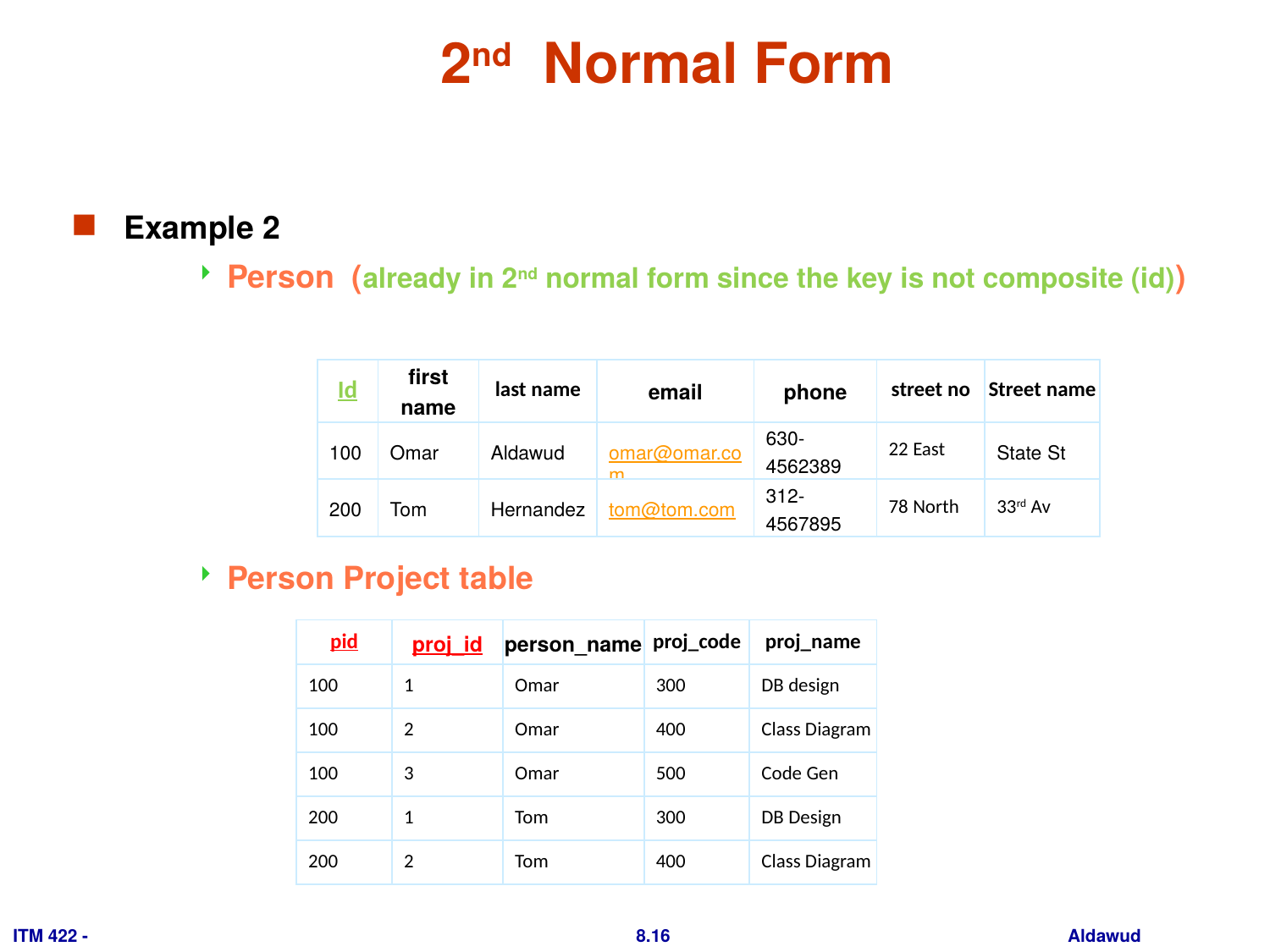

# 2nd  Normal Form
Example 2
Person  (already in 2nd normal form since the key is not composite (id))

Person Project table

| Id | first name | last name | email | phone | street no | Street name |
| --- | --- | --- | --- | --- | --- | --- |
| 100 | Omar | Aldawud | omar@omar.com | 630-4562389 | 22 East | State St |
| 200 | Tom | Hernandez | tom@tom.com | 312-4567895 | 78 North | 33rd Av |
| pid | proj\_id | person\_name | proj\_code | proj\_name |
| --- | --- | --- | --- | --- |
| 100 | 1 | Omar | 300 | DB design |
| 100 | 2 | Omar | 400 | Class Diagram |
| 100 | 3 | Omar | 500 | Code Gen |
| 200 | 1 | Tom | 300 | DB Design |
| 200 | 2 | Tom | 400 | Class Diagram |